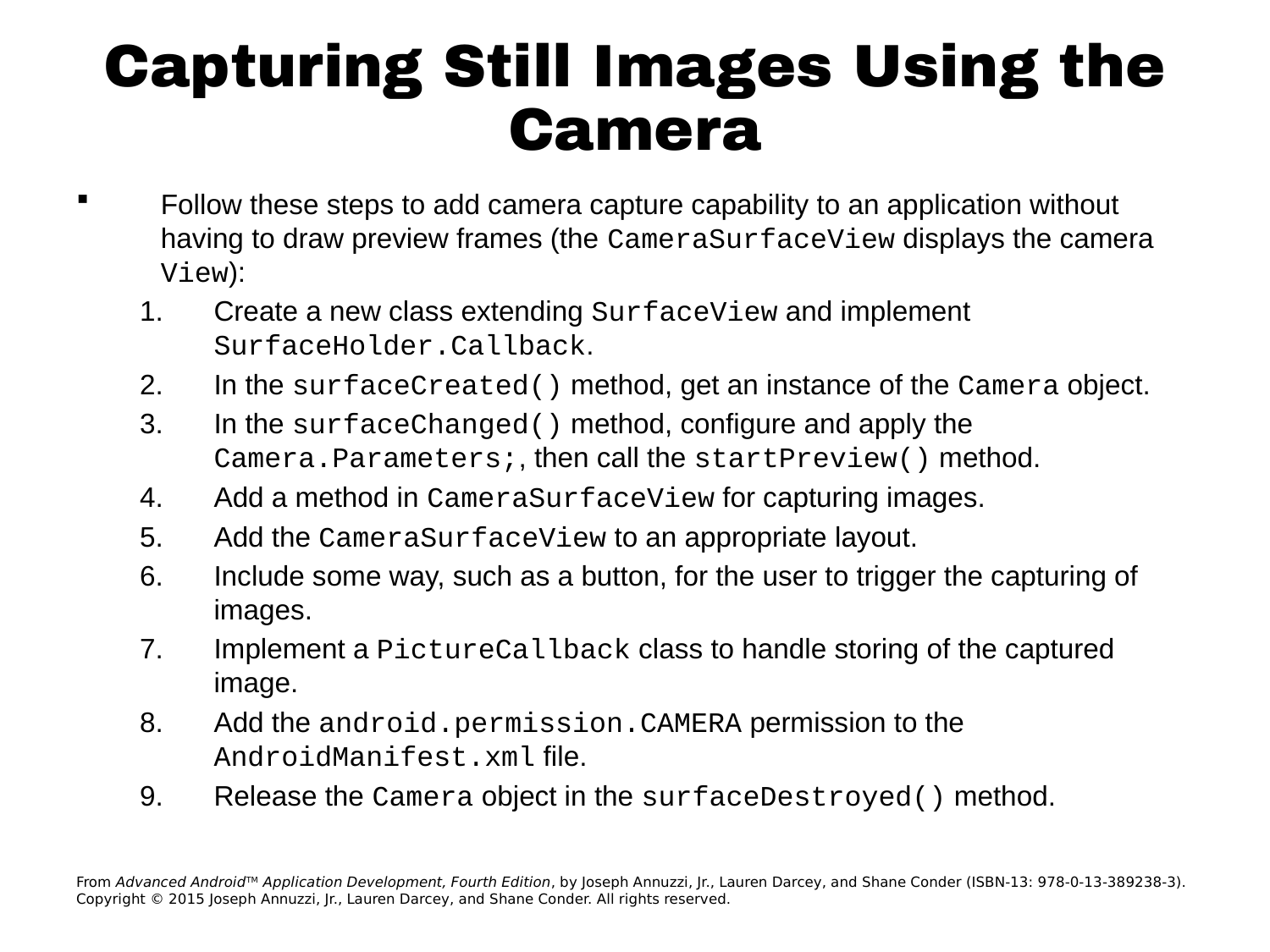

# Capturing Still Images Using the Camera
Follow these steps to add camera capture capability to an application without having to draw preview frames (the CameraSurfaceView displays the camera View):
Create a new class extending SurfaceView and implement SurfaceHolder.Callback.
In the surfaceCreated() method, get an instance of the Camera object.
In the surfaceChanged() method, configure and apply the Camera.Parameters;, then call the startPreview() method.
Add a method in CameraSurfaceView for capturing images.
Add the CameraSurfaceView to an appropriate layout.
Include some way, such as a button, for the user to trigger the capturing of images.
Implement a PictureCallback class to handle storing of the captured image.
Add the android.permission.CAMERA permission to the AndroidManifest.xml file.
Release the Camera object in the surfaceDestroyed() method.
From Advanced AndroidTM Application Development, Fourth Edition, by Joseph Annuzzi, Jr., Lauren Darcey, and Shane Conder (ISBN-13: 978-0-13-389238-3). Copyright © 2015 Joseph Annuzzi, Jr., Lauren Darcey, and Shane Conder. All rights reserved.